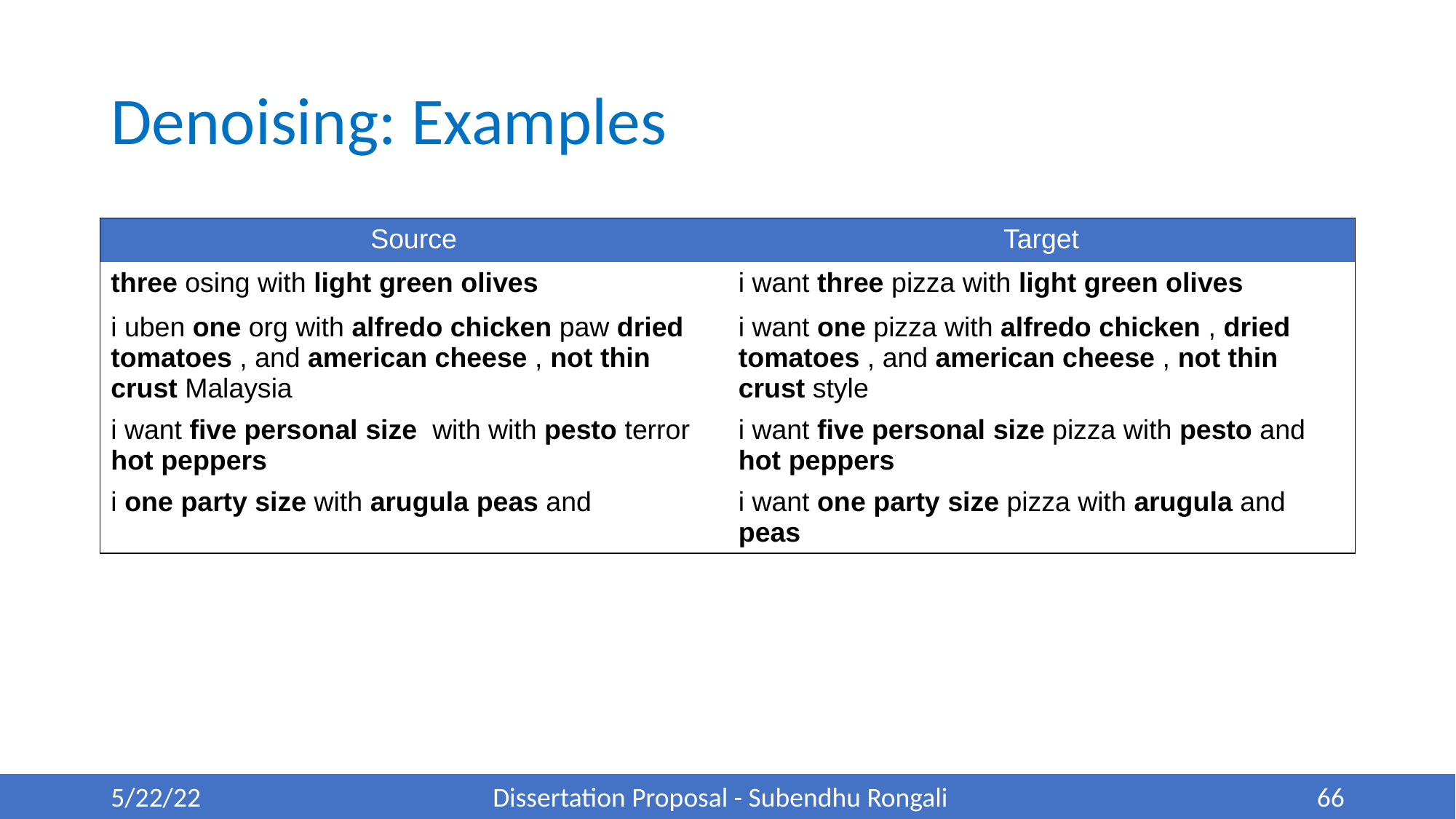

# Denoising: Examples
| Source | Target |
| --- | --- |
| three osing with light green olives | i want three pizza with light green olives |
| i uben one org with alfredo chicken paw dried tomatoes , and american cheese , not thin crust Malaysia | i want one pizza with alfredo chicken , dried tomatoes , and american cheese , not thin crust style |
| i want five personal size with with pesto terror hot peppers | i want five personal size pizza with pesto and hot peppers |
| i one party size with arugula peas and | i want one party size pizza with arugula and peas |
5/22/22
Dissertation Proposal - Subendhu Rongali
66